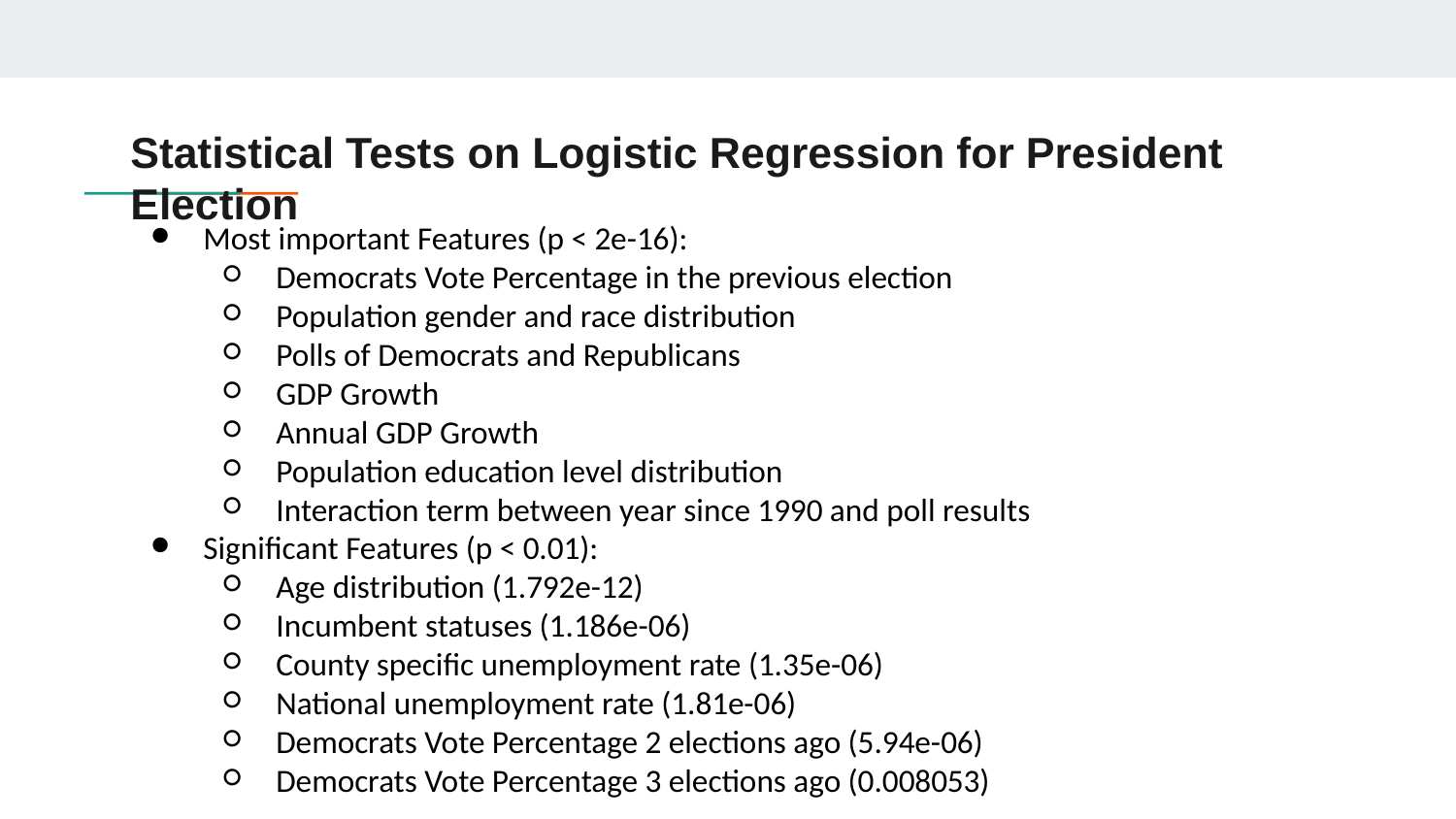

# Statistical Tests on Logistic Regression for President Election
Most important Features (p < 2e-16):
Democrats Vote Percentage in the previous election
Population gender and race distribution
Polls of Democrats and Republicans
GDP Growth
Annual GDP Growth
Population education level distribution
Interaction term between year since 1990 and poll results
Significant Features (p < 0.01):
Age distribution (1.792e-12)
Incumbent statuses (1.186e-06)
County specific unemployment rate (1.35e-06)
National unemployment rate (1.81e-06)
Democrats Vote Percentage 2 elections ago (5.94e-06)
Democrats Vote Percentage 3 elections ago (0.008053)